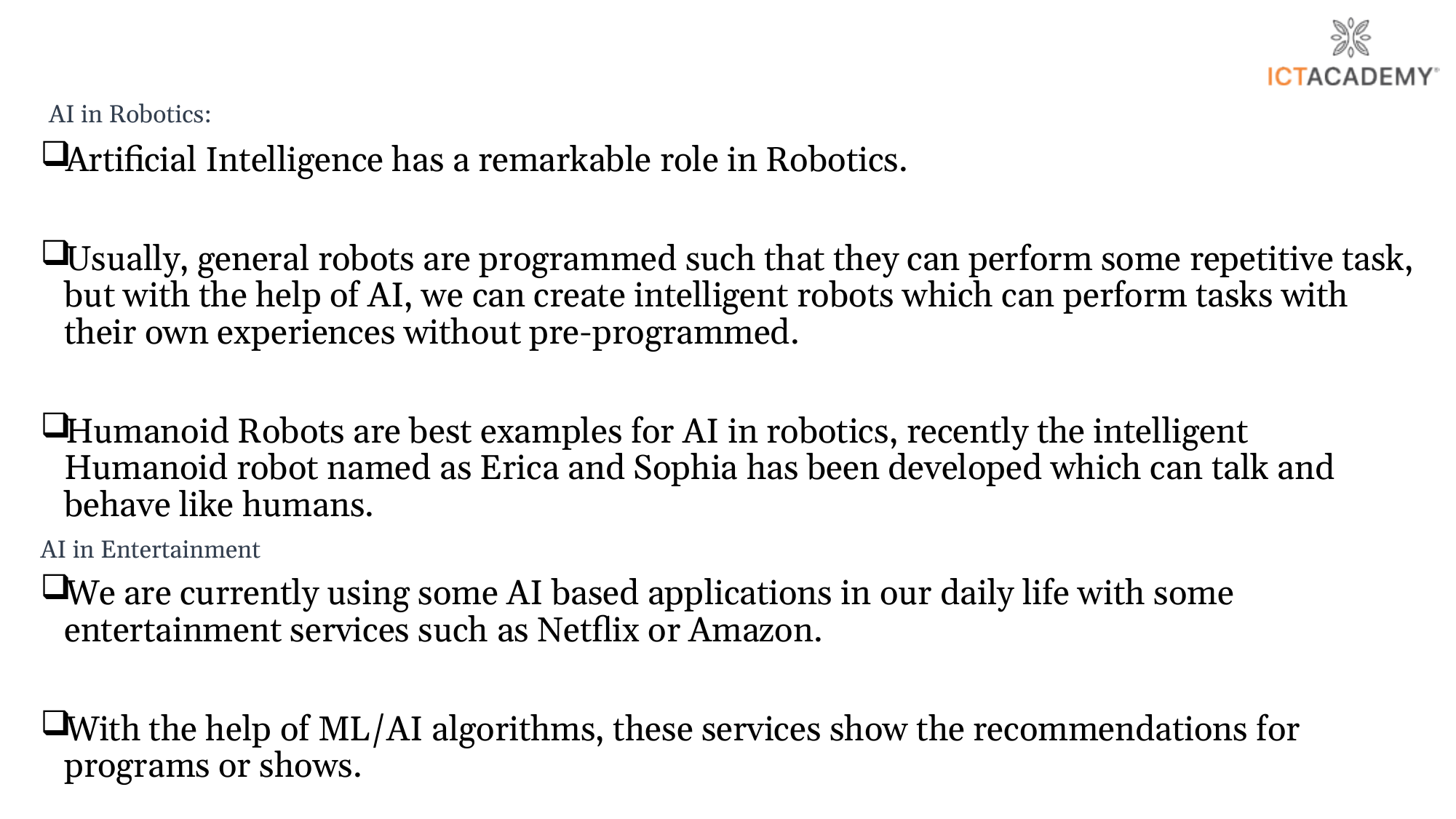

AI in Robotics:
Artificial Intelligence has a remarkable role in Robotics.

Usually, general robots are programmed such that they can perform some repetitive task, but with the help of AI, we can create intelligent robots which can perform tasks with their own experiences without pre-programmed.

Humanoid Robots are best examples for AI in robotics, recently the intelligent Humanoid robot named as Erica and Sophia has been developed which can talk and behave like humans.
AI in Entertainment
We are currently using some AI based applications in our daily life with some entertainment services such as Netflix or Amazon.

With the help of ML/AI algorithms, these services show the recommendations for programs or shows.